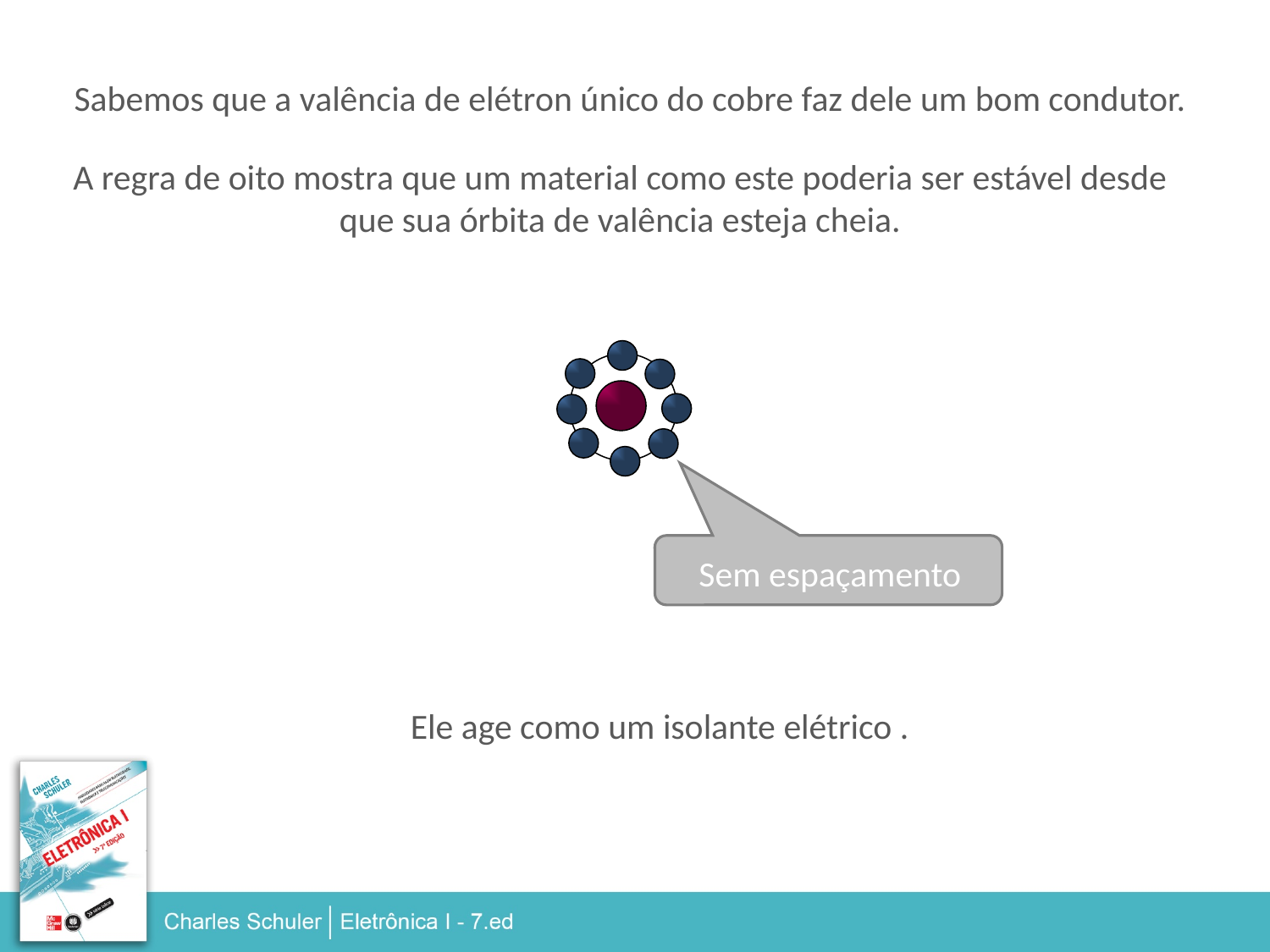

Sabemos que a valência de elétron único do cobre faz dele um bom condutor.
A regra de oito mostra que um material como este poderia ser estável desde que sua órbita de valência esteja cheia.

Sem espaçamento
Ele age como um isolante elétrico .